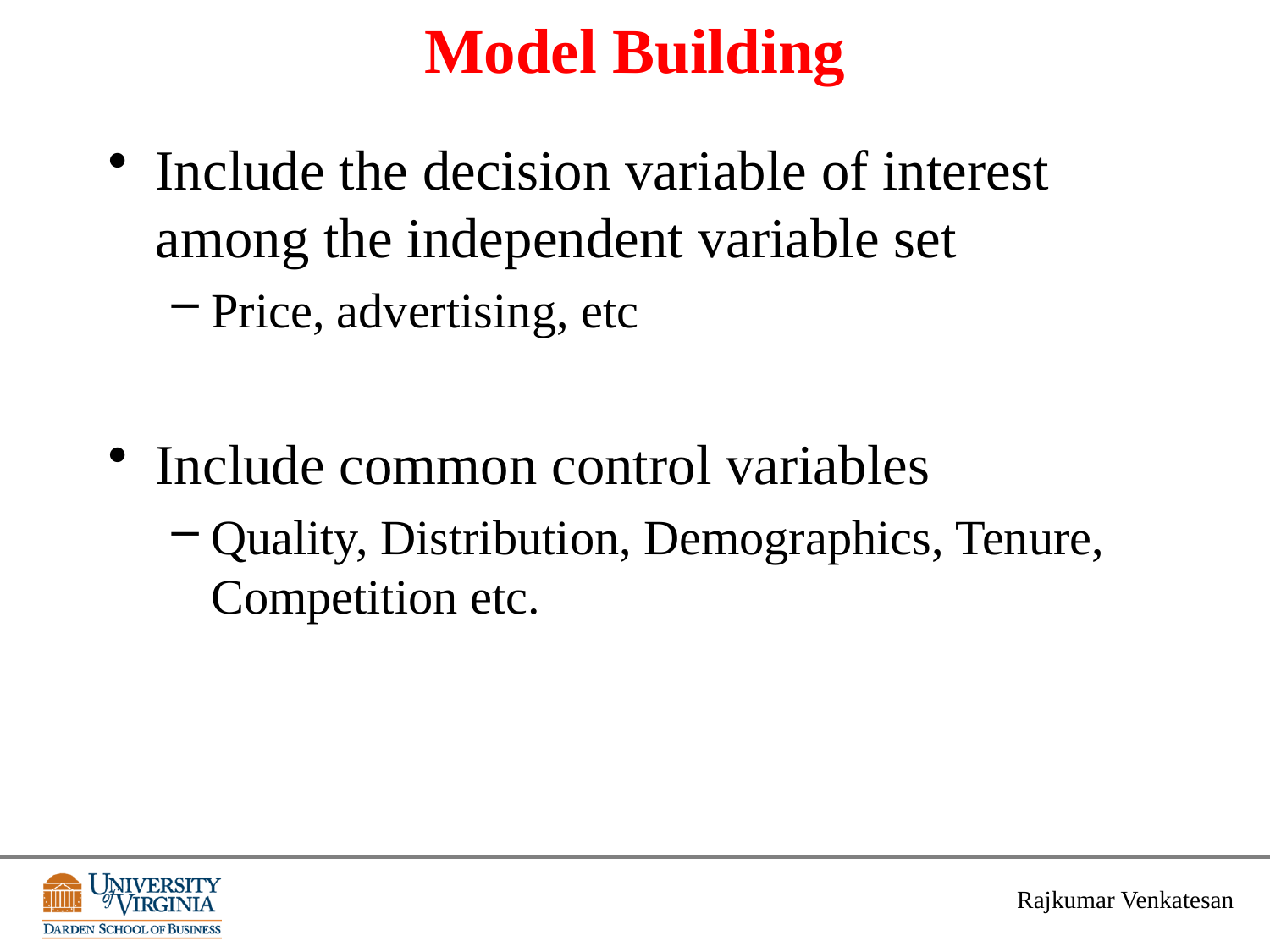

# Model Building
Include the decision variable of interest among the independent variable set
Price, advertising, etc

Include common control variables
Quality, Distribution, Demographics, Tenure, Competition etc.